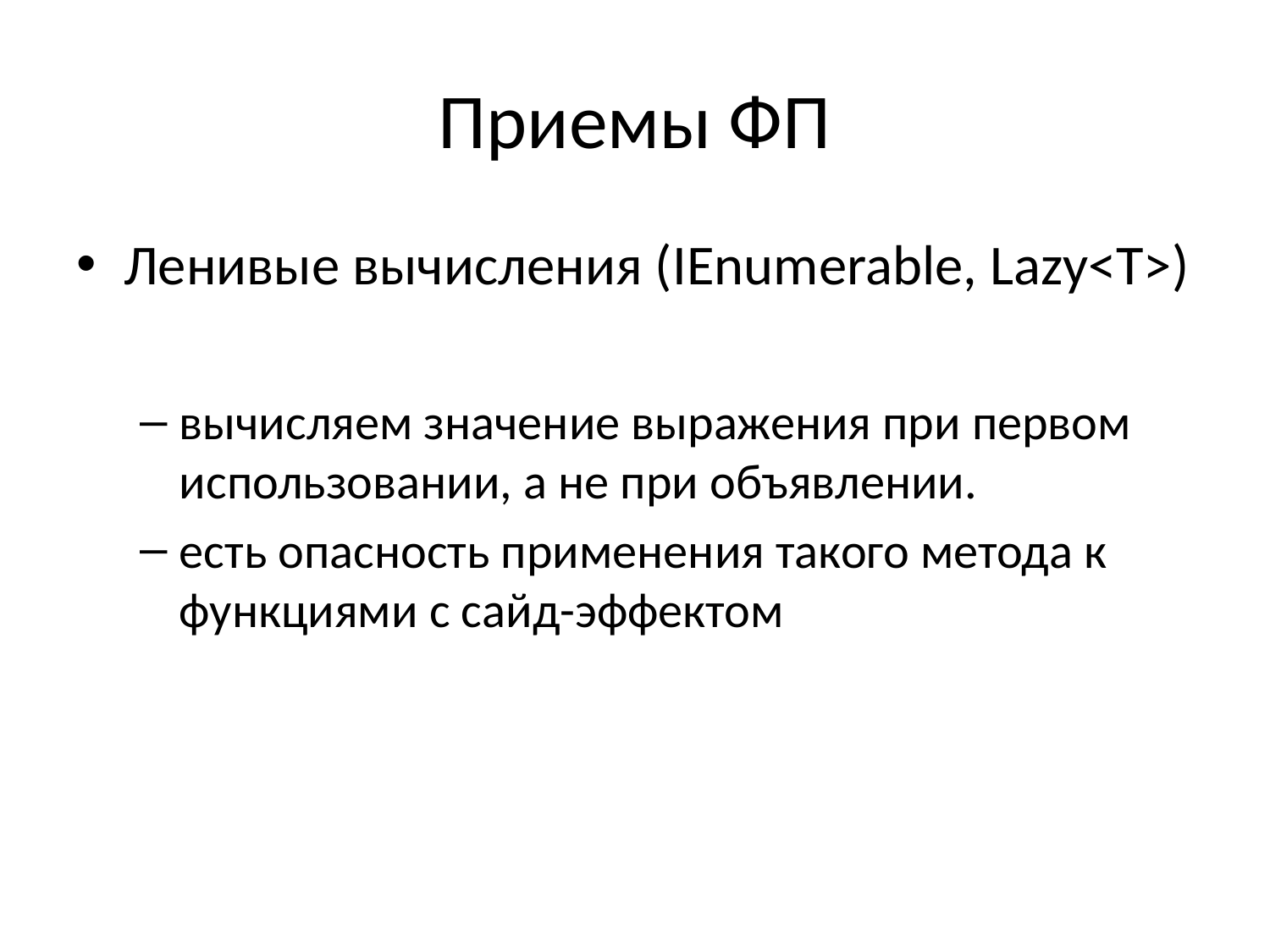

# Приемы ФП
Ленивые вычисления (IEnumerable, Lazy<T>)

вычисляем значение выражения при первом использовании, а не при объявлении.
есть опасность применения такого метода к функциями с сайд-эффектом